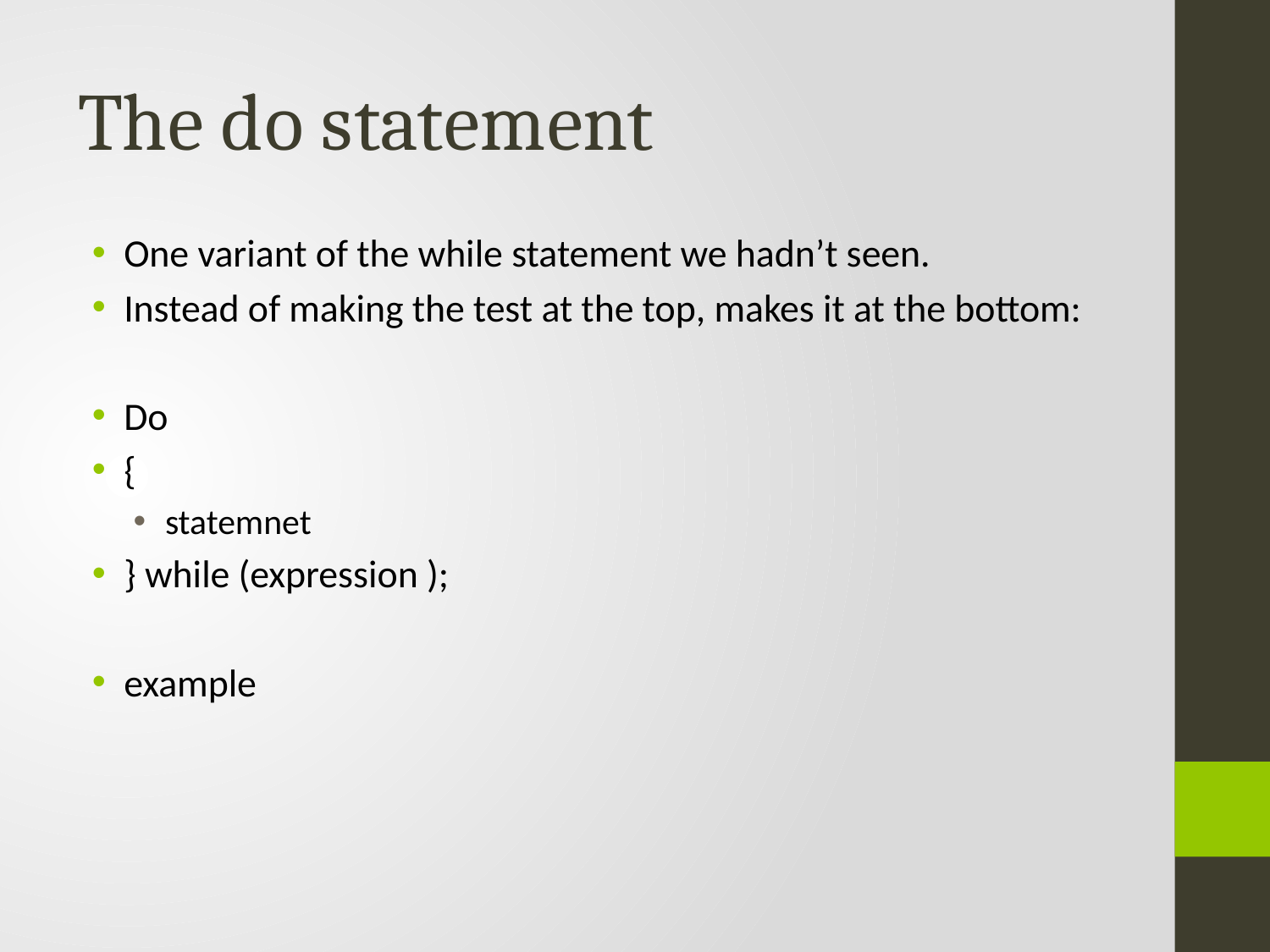

# The do statement
One variant of the while statement we hadn’t seen.
Instead of making the test at the top, makes it at the bottom:

Do
{
statemnet
} while (expression );

example